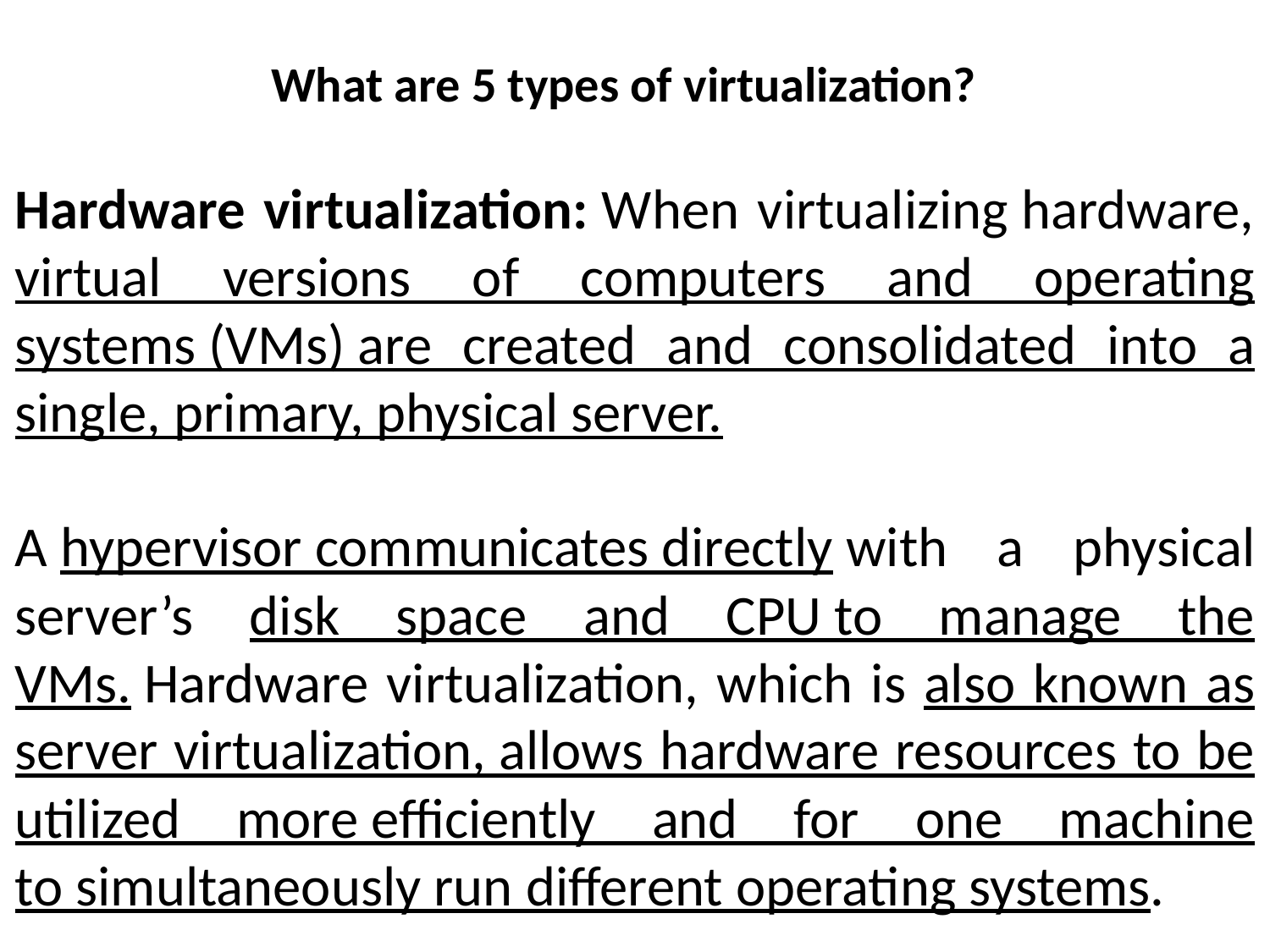

What are 5 types of virtualization?
Hardware virtualization: When virtualizing hardware, virtual versions of computers and operating systems (VMs) are created and consolidated into a single, primary, physical server.

A hypervisor communicates directly with a physical server’s disk space and CPU to manage the VMs. Hardware virtualization, which is also known as server virtualization, allows hardware resources to be utilized more efficiently and for one machine to simultaneously run different operating systems.